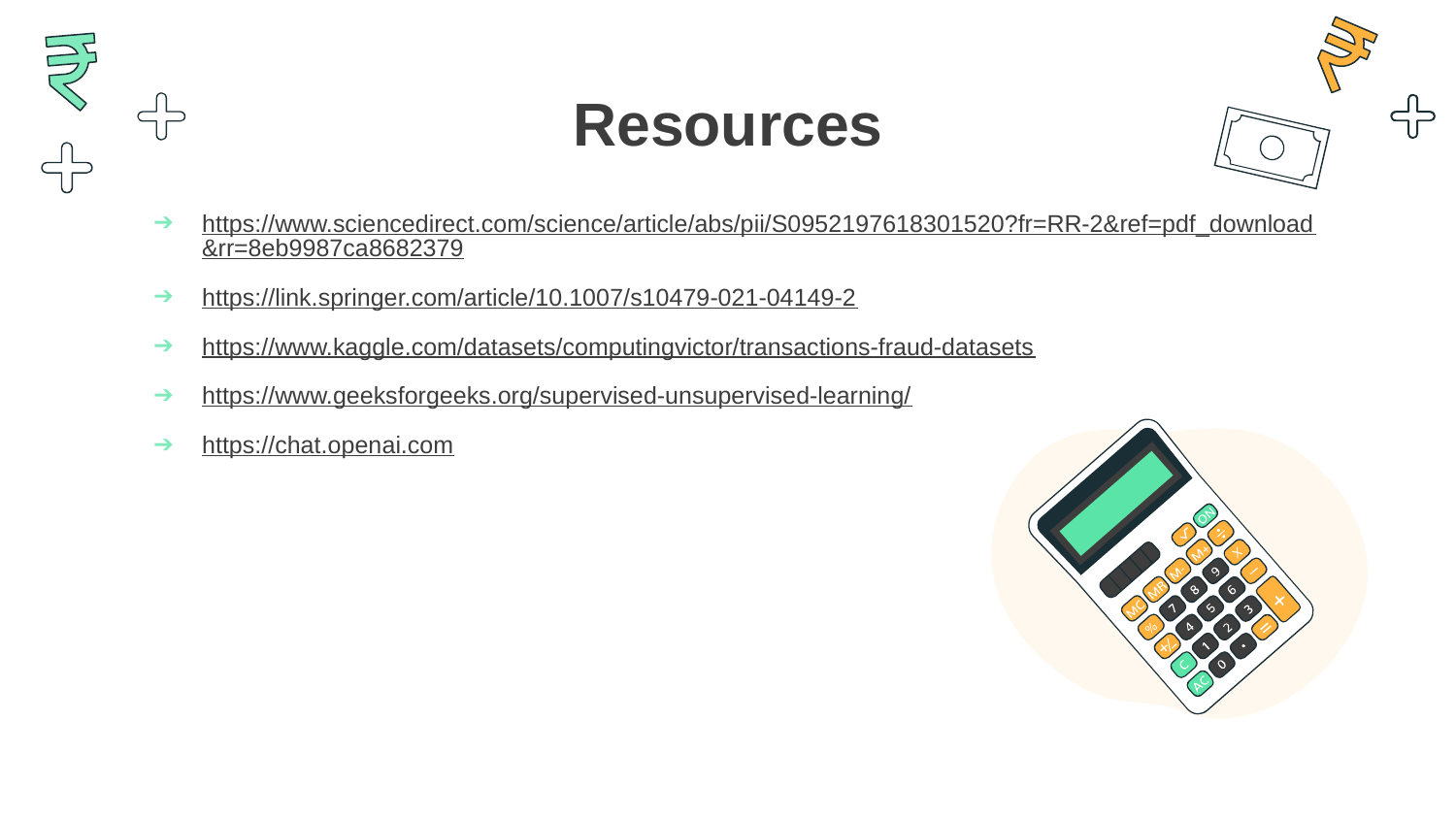

# Resources

https://www.sciencedirect.com/science/article/abs/pii/S0952197618301520?fr=RR-2&ref=pdf_download&rr=8eb9987ca8682379
https://link.springer.com/article/10.1007/s10479-021-04149-2
https://www.kaggle.com/datasets/computingvictor/transactions-fraud-datasets
https://www.geeksforgeeks.org/supervised-unsupervised-learning/
https://chat.openai.com